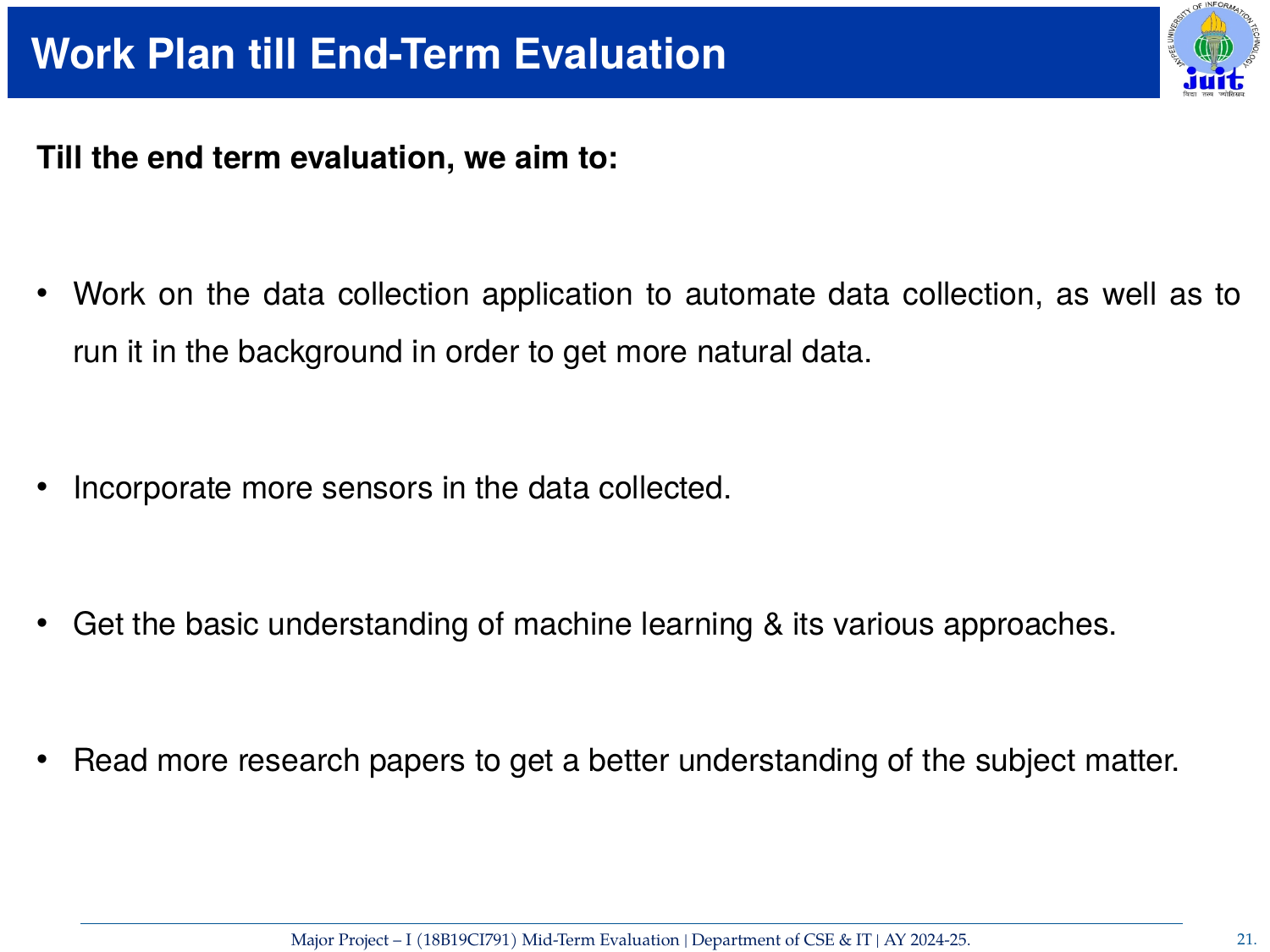

# Work Plan till End-Term Evaluation
Till the end term evaluation, we aim to:

Work on the data collection application to automate data collection, as well as to run it in the background in order to get more natural data.

Incorporate more sensors in the data collected.

Get the basic understanding of machine learning & its various approaches.

Read more research papers to get a better understanding of the subject matter.